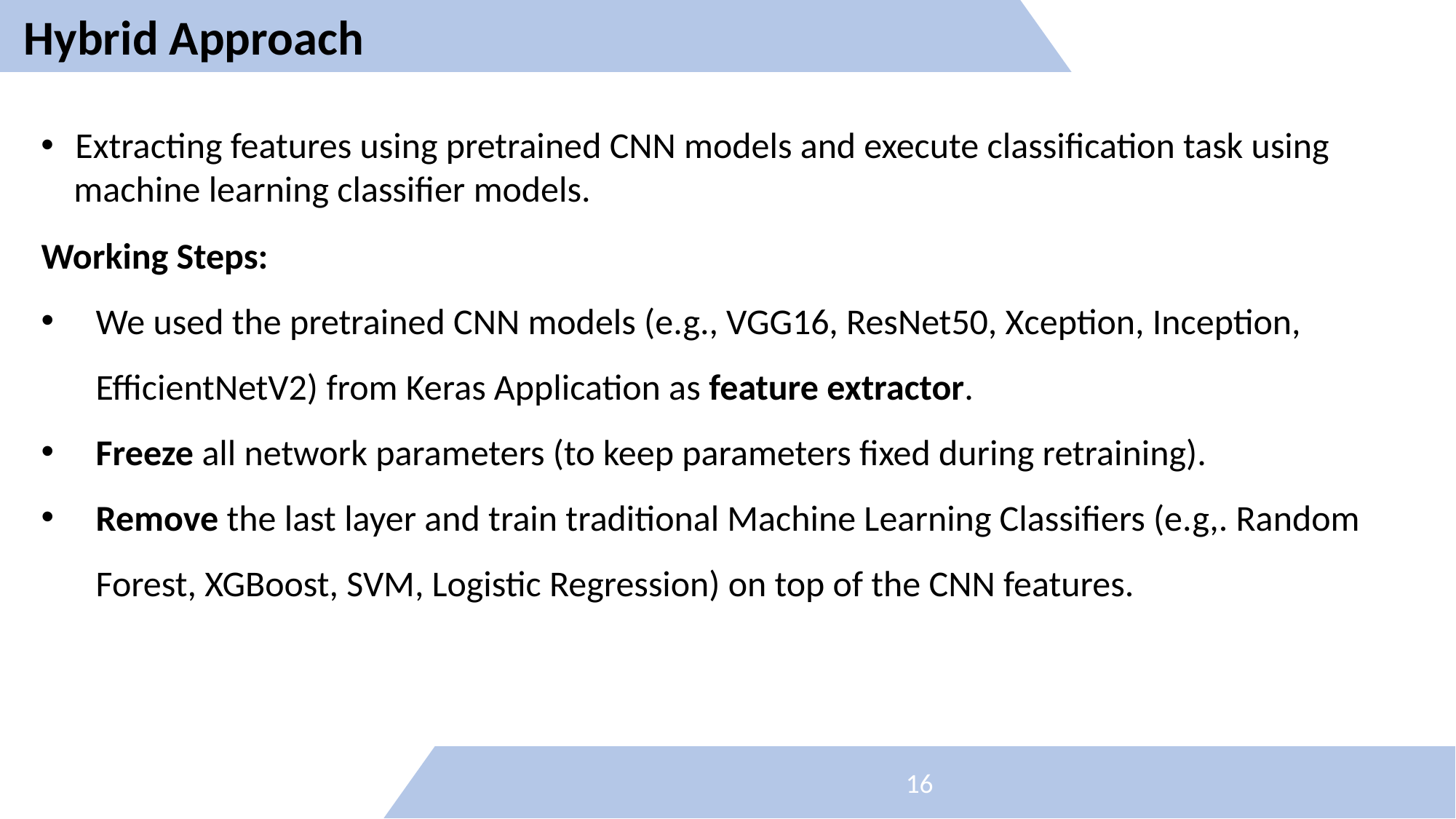

16
Hybrid Approach
Extracting features using pretrained CNN models and execute classification task using
    machine learning classifier models.
Working Steps:
We used the pretrained CNN models (e.g., VGG16, ResNet50, Xception, Inception, EfficientNetV2) from Keras Application as feature extractor.
Freeze all network parameters (to keep parameters fixed during retraining).
Remove the last layer and train traditional Machine Learning Classifiers (e.g,. Random Forest, XGBoost, SVM, Logistic Regression) on top of the CNN features.